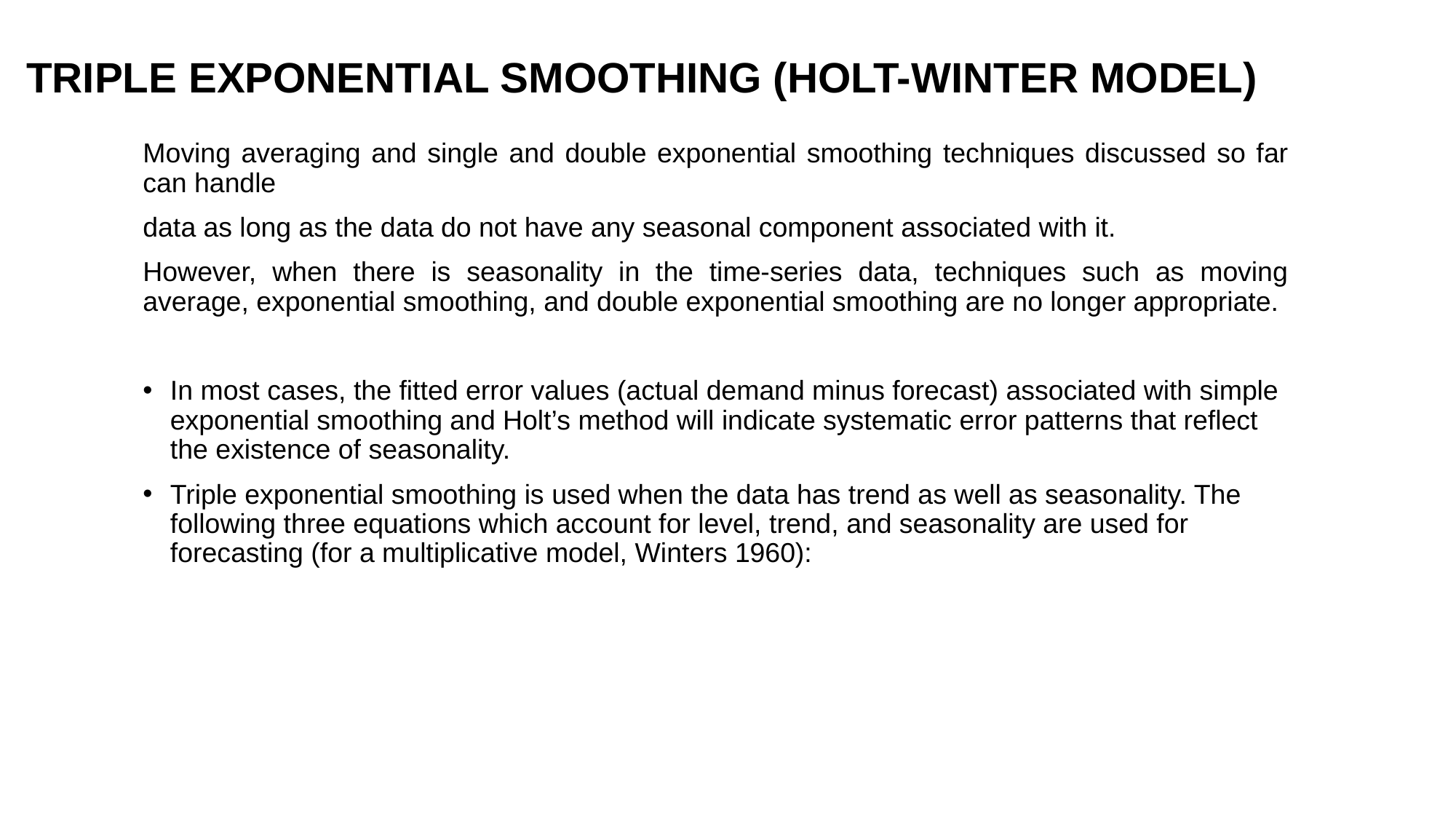

# TRIPLE EXPONENTIAL SMOOTHING (HOLT-WINTER MODEL)
Moving averaging and single and double exponential smoothing techniques discussed so far can handle
data as long as the data do not have any seasonal component associated with it.
However, when there is seasonality in the time-series data, techniques such as moving average, exponential smoothing, and double exponential smoothing are no longer appropriate.

In most cases, the fitted error values (actual demand minus forecast) associated with simple exponential smoothing and Holt’s method will indicate systematic error patterns that reflect the existence of seasonality.
Triple exponential smoothing is used when the data has trend as well as seasonality. The following three equations which account for level, trend, and seasonality are used for forecasting (for a multiplicative model, Winters 1960):